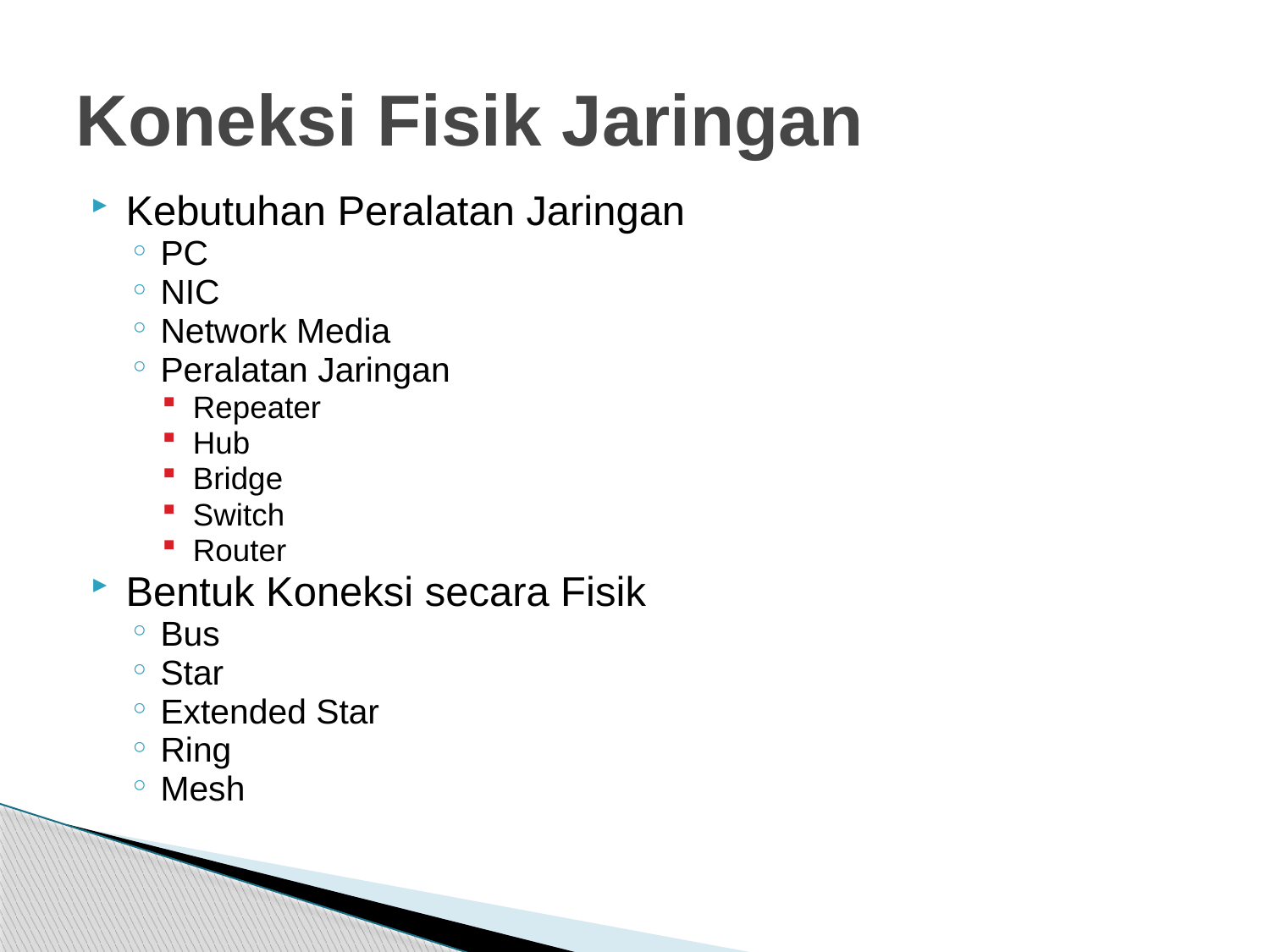

# Koneksi Fisik Jaringan
Kebutuhan Peralatan Jaringan
PC
NIC
Network Media
Peralatan Jaringan
Repeater
Hub
Bridge
Switch
Router
Bentuk Koneksi secara Fisik
Bus
Star
Extended Star
Ring
Mesh